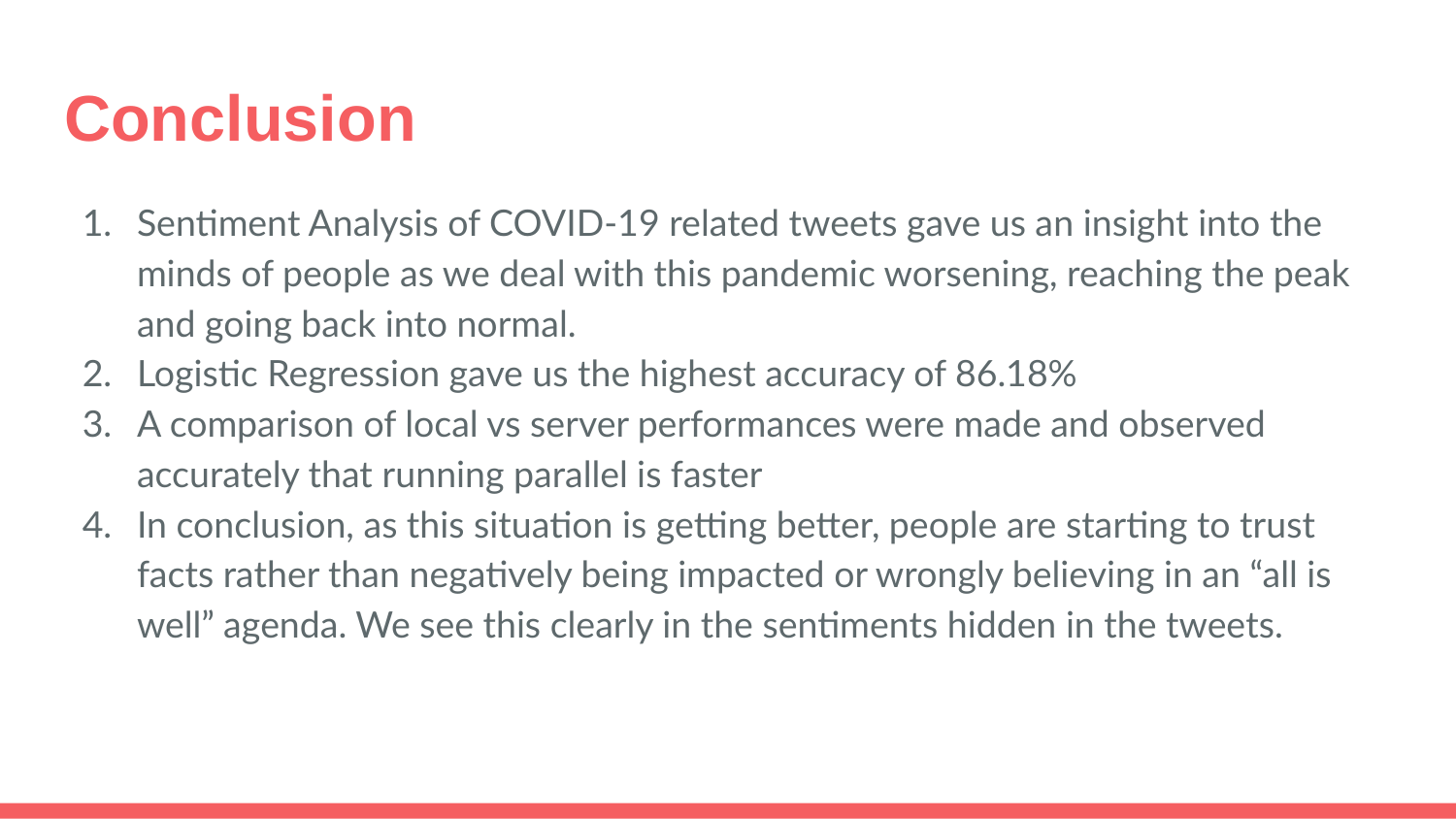

# Conclusion
Sentiment Analysis of COVID-19 related tweets gave us an insight into the minds of people as we deal with this pandemic worsening, reaching the peak and going back into normal.
Logistic Regression gave us the highest accuracy of 86.18%
A comparison of local vs server performances were made and observed accurately that running parallel is faster
In conclusion, as this situation is getting better, people are starting to trust facts rather than negatively being impacted or wrongly believing in an “all is well” agenda. We see this clearly in the sentiments hidden in the tweets.